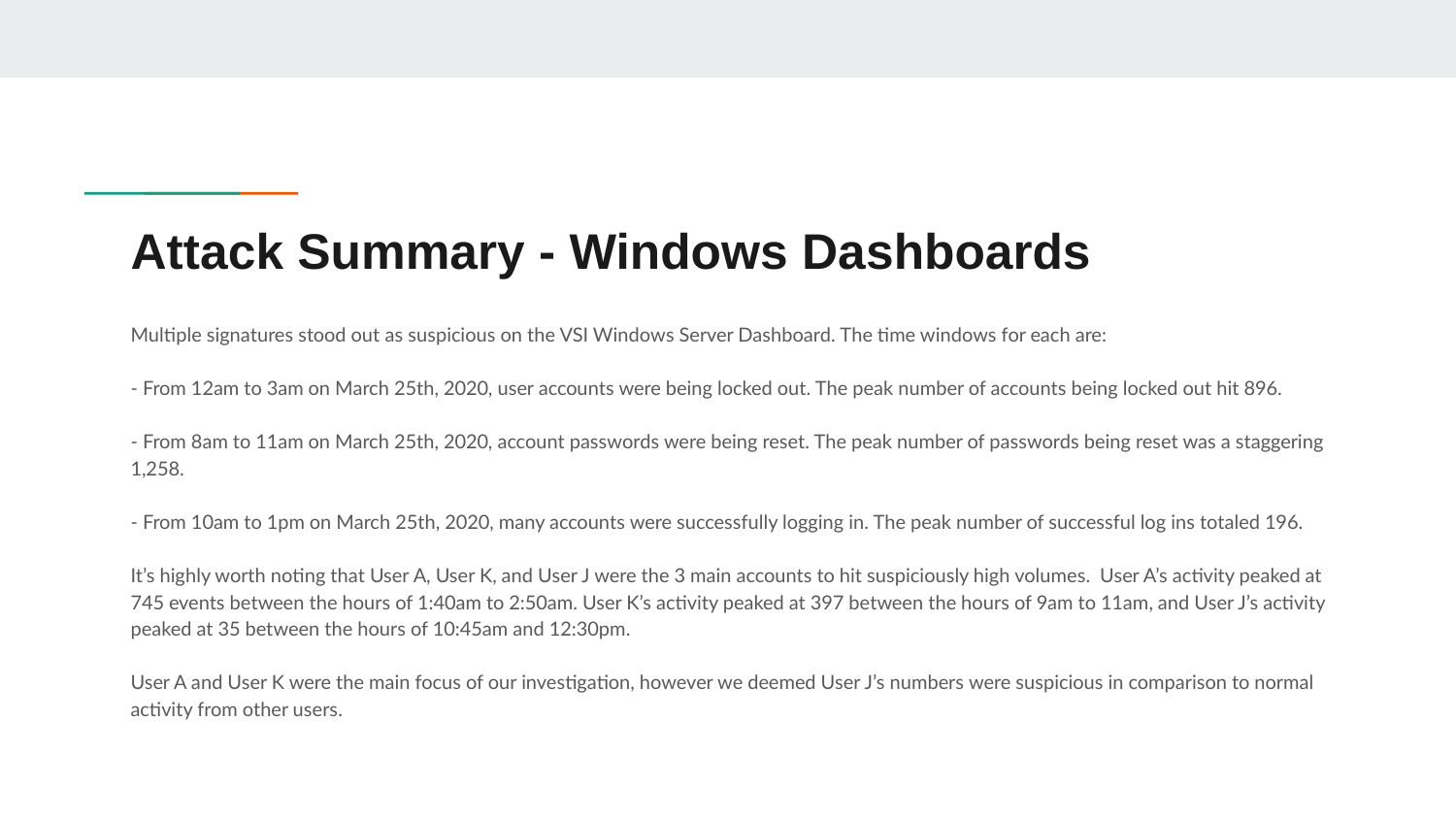

# Attack Summary - Windows Dashboards
Multiple signatures stood out as suspicious on the VSI Windows Server Dashboard. The time windows for each are:
- From 12am to 3am on March 25th, 2020, user accounts were being locked out. The peak number of accounts being locked out hit 896.
- From 8am to 11am on March 25th, 2020, account passwords were being reset. The peak number of passwords being reset was a staggering 1,258.
- From 10am to 1pm on March 25th, 2020, many accounts were successfully logging in. The peak number of successful log ins totaled 196.
It’s highly worth noting that User A, User K, and User J were the 3 main accounts to hit suspiciously high volumes.  User A’s activity peaked at 745 events between the hours of 1:40am to 2:50am. User K’s activity peaked at 397 between the hours of 9am to 11am, and User J’s activity peaked at 35 between the hours of 10:45am and 12:30pm.
User A and User K were the main focus of our investigation, however we deemed User J’s numbers were suspicious in comparison to normal activity from other users.